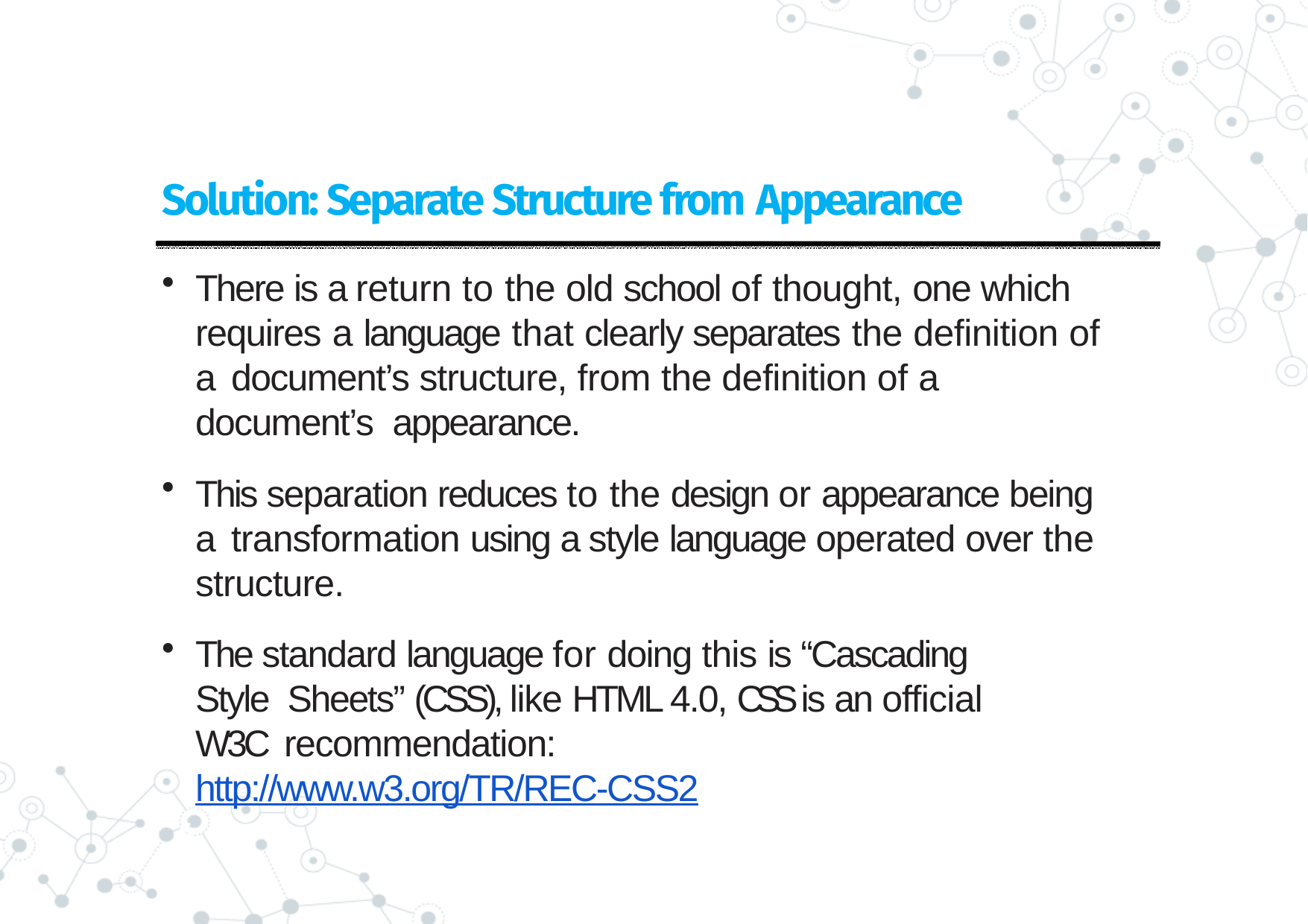

# Solution: Separate Structure from Appearance

There is a return to the old school of thought, one which  requires a language that clearly separates the definition of a  document’s structure, from the definition of a document’s  appearance.
This separation reduces to the design or appearance being a  transformation using a style language operated over the  structure.
The standard language for doing this is “Cascading Style  Sheets” (CSS), like HTML 4.0, CSS is an official W3C  recommendation: http://www.w3.org/TR/REC-CSS2
6